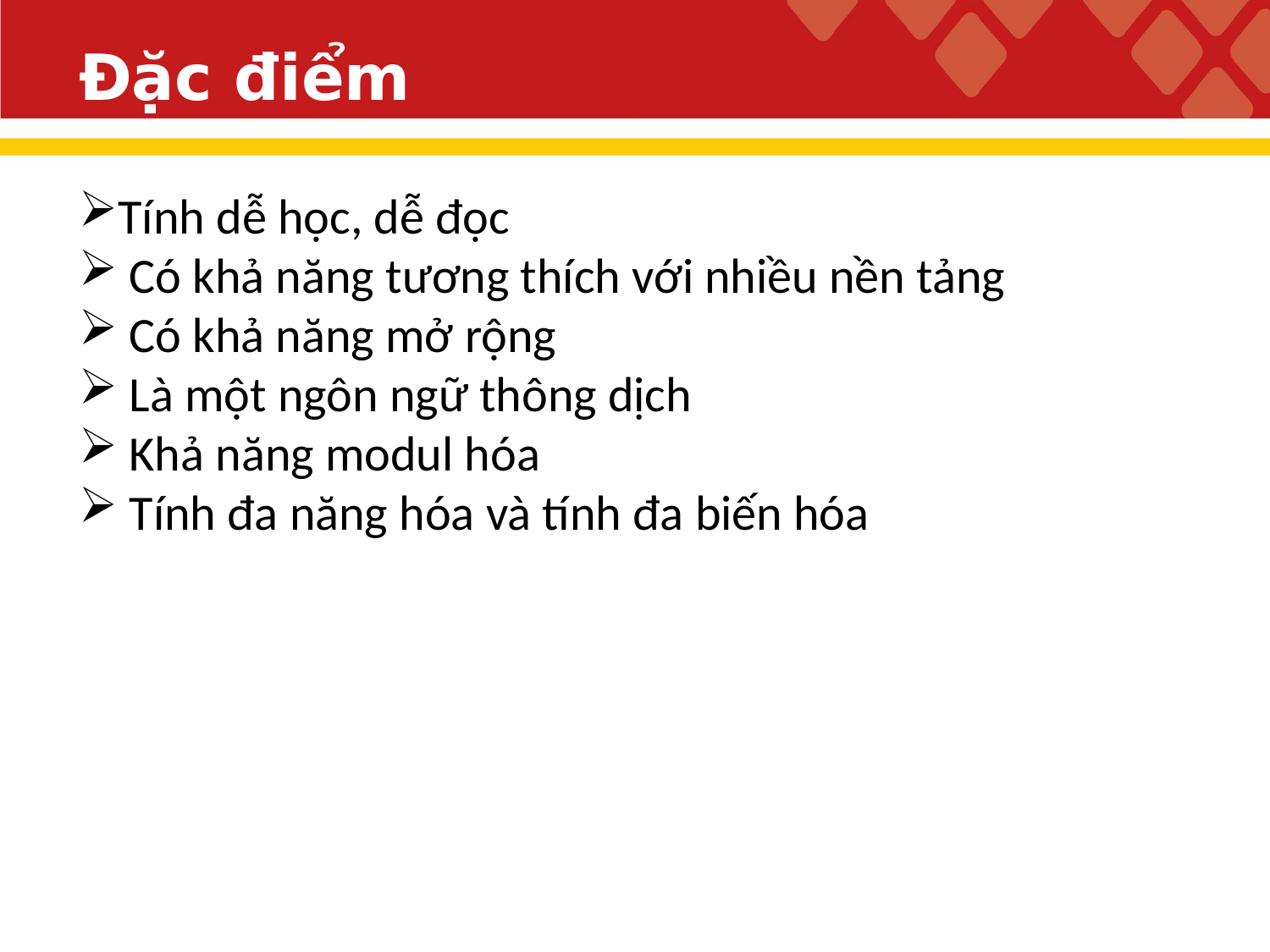

# Đặc điểm
Tính dễ học, dễ đọc
 Có khả năng tương thích với nhiều nền tảng
 Có khả năng mở rộng
 Là một ngôn ngữ thông dịch
 Khả năng modul hóa
 Tính đa năng hóa và tính đa biến hóa